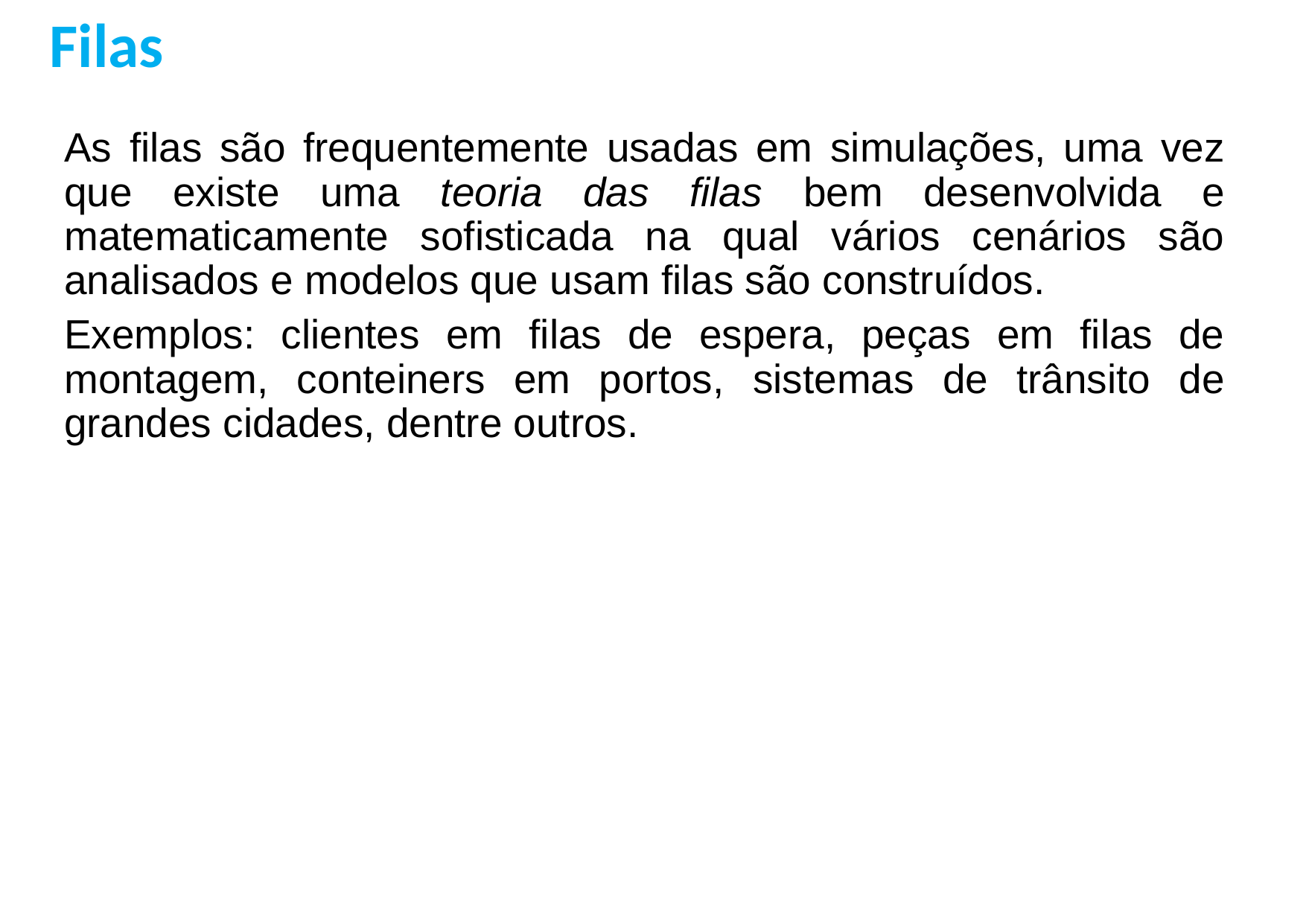

Filas
As filas são frequentemente usadas em simulações, uma vez que existe uma teoria das filas bem desenvolvida e matematicamente sofisticada na qual vários cenários são analisados e modelos que usam filas são construídos.
Exemplos: clientes em filas de espera, peças em filas de montagem, conteiners em portos, sistemas de trânsito de grandes cidades, dentre outros.